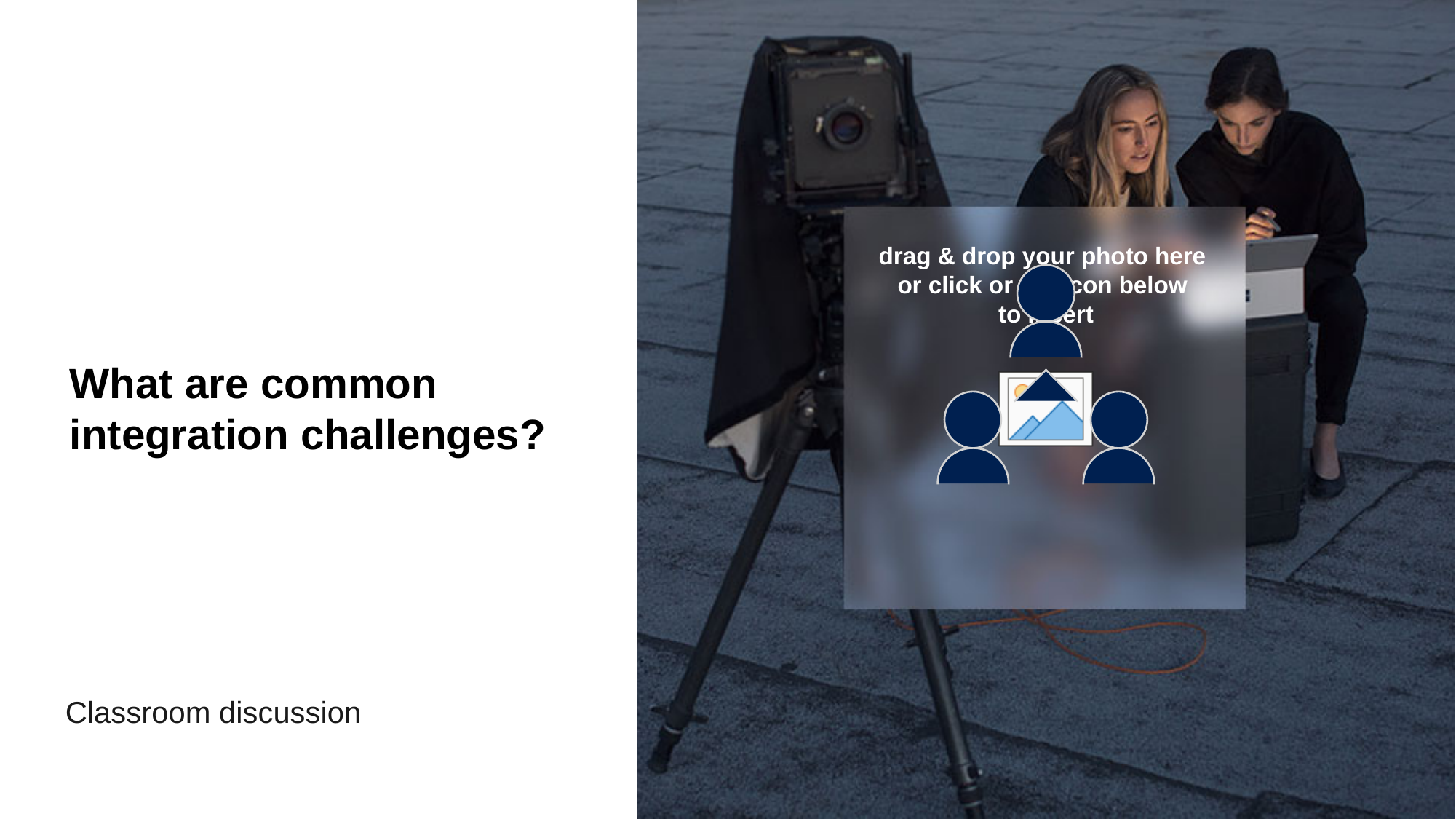

# What are common integration challenges?
Classroom discussion